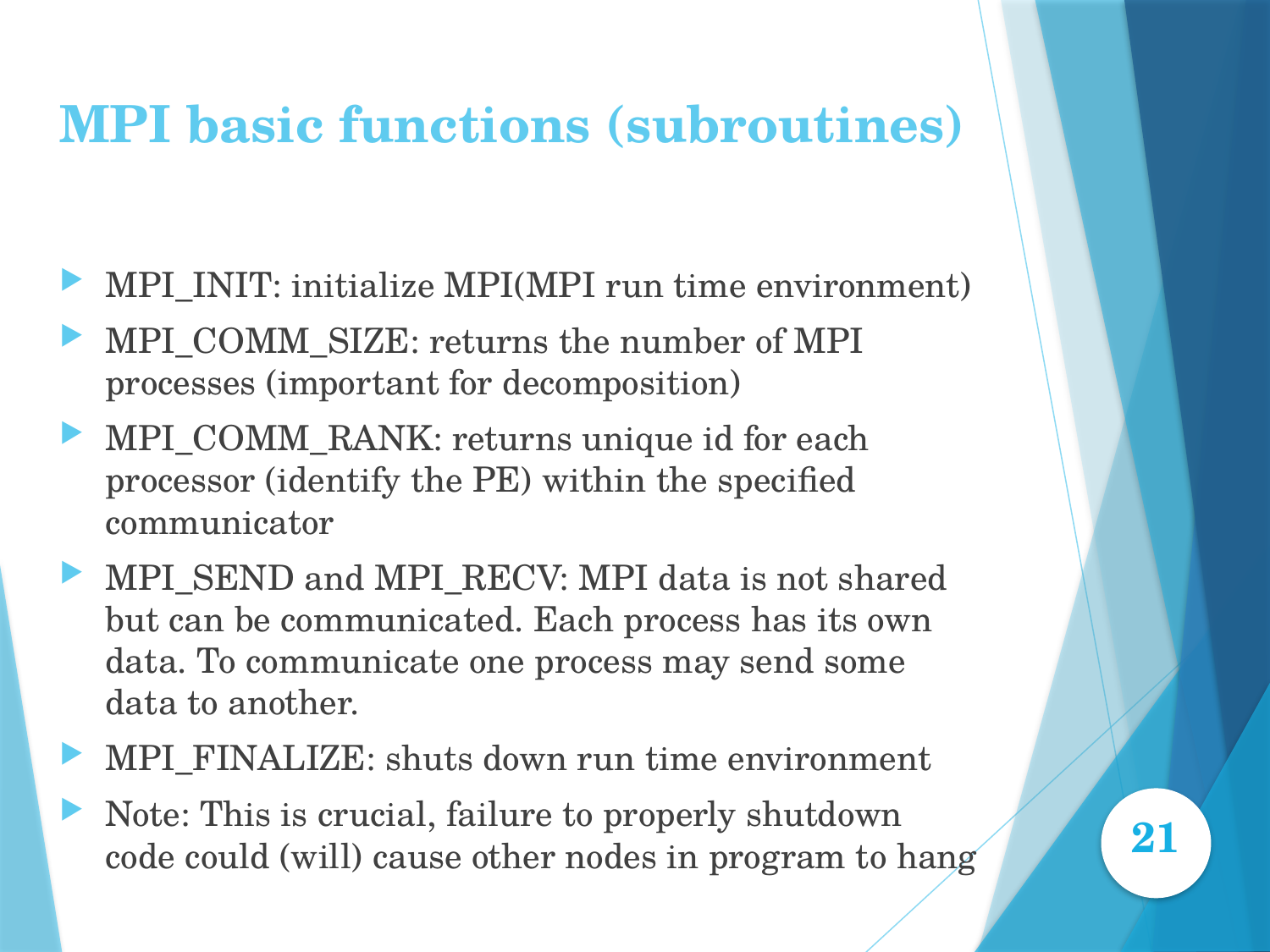

# MPI basic functions (subroutines)
MPI_INIT: initialize MPI(MPI run time environment)
MPI_COMM_SIZE: returns the number of MPI processes (important for decomposition)
MPI_COMM_RANK: returns unique id for each processor (identify the PE) within the specified communicator
MPI_SEND and MPI_RECV: MPI data is not shared but can be communicated. Each process has its own data. To communicate one process may send some data to another.
MPI_FINALIZE: shuts down run time environment
Note: This is crucial, failure to properly shutdown code could (will) cause other nodes in program to hang